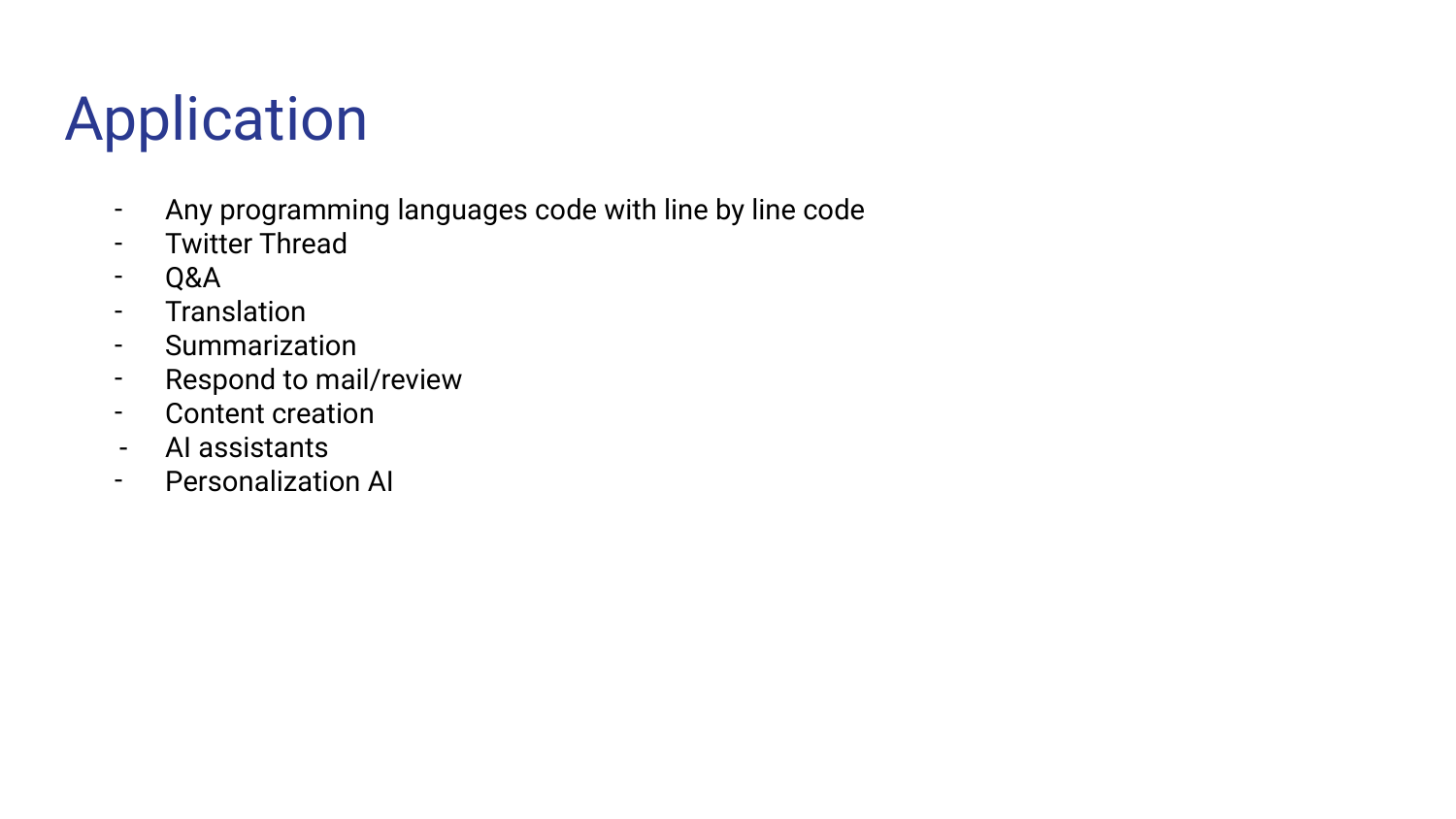

# Application
Any programming languages code with line by line code
Twitter Thread
Q&A
Translation
Summarization
Respond to mail/review
Content creation
AI assistants
Personalization AI